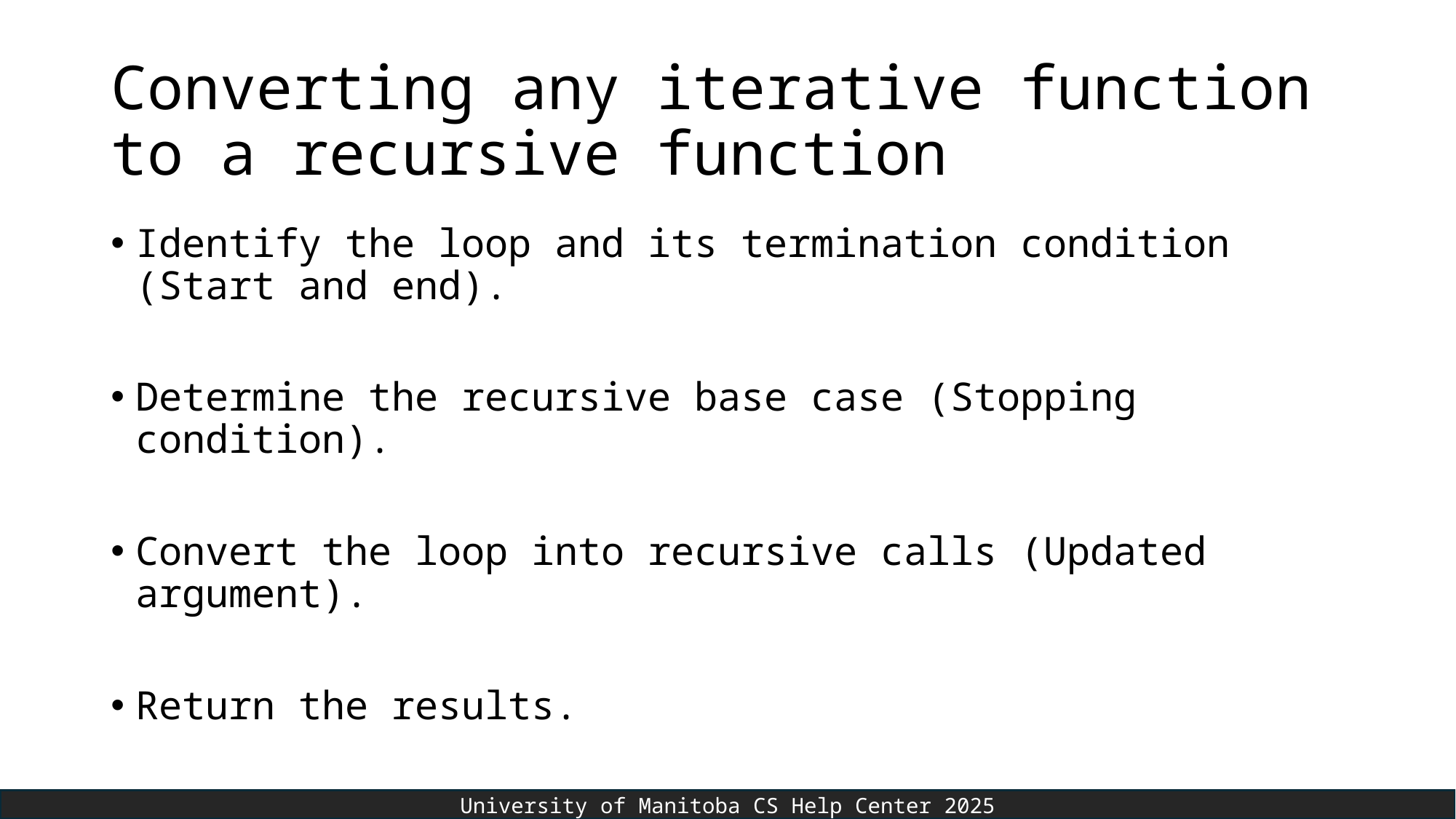

# Converting any iterative function to a recursive function
Identify the loop and its termination condition (Start and end).

Determine the recursive base case (Stopping condition).

Convert the loop into recursive calls (Updated argument).

Return the results.